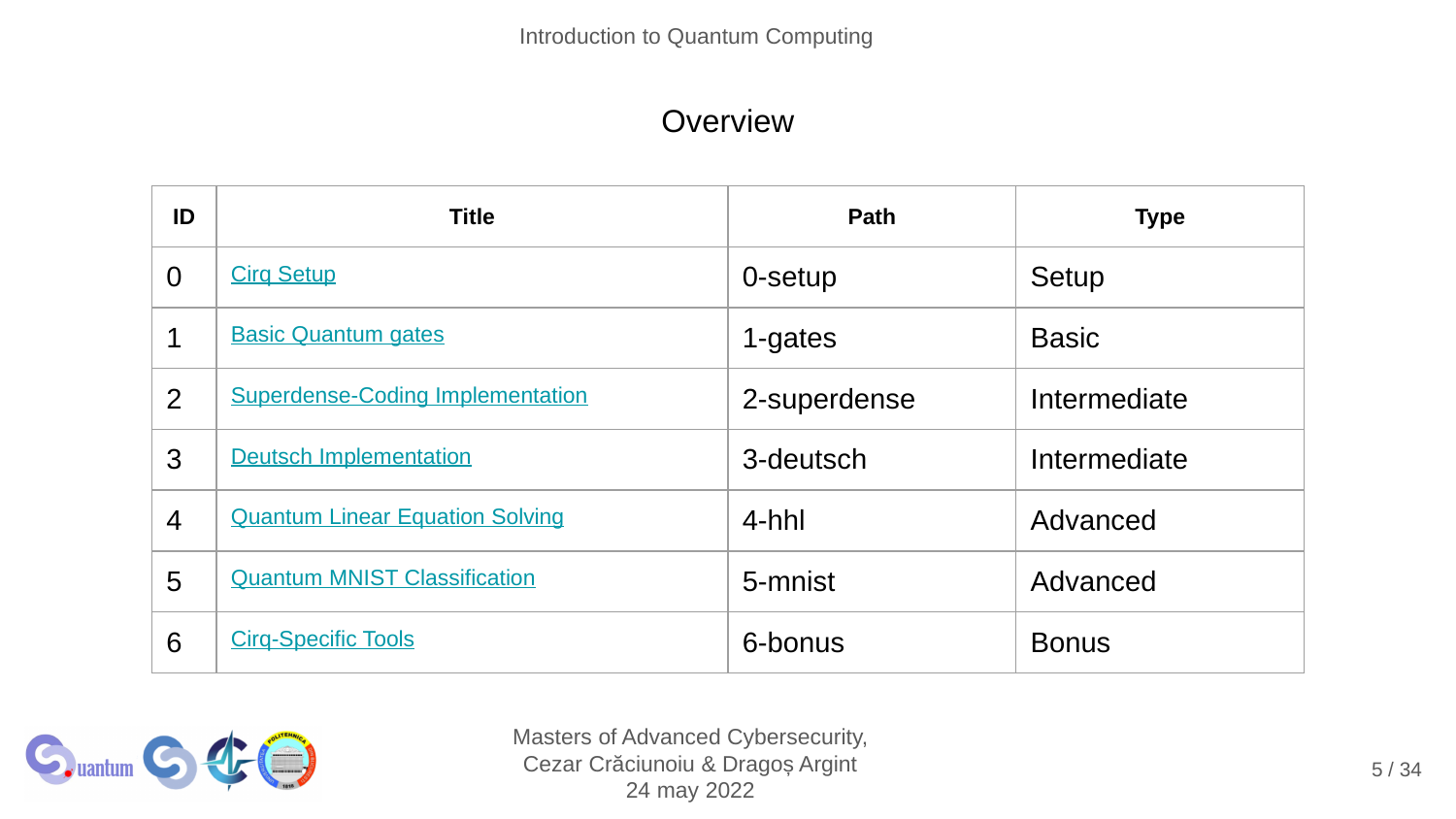

# Overview
| ID | Title | Path | Type |
| --- | --- | --- | --- |
| 0 | Cirq Setup | 0-setup | Setup |
| 1 | Basic Quantum gates | 1-gates | Basic |
| 2 | Superdense-Coding Implementation | 2-superdense | Intermediate |
| 3 | Deutsch Implementation | 3-deutsch | Intermediate |
| 4 | Quantum Linear Equation Solving | 4-hhl | Advanced |
| 5 | Quantum MNIST Classification | 5-mnist | Advanced |
| 6 | Cirq-Specific Tools | 6-bonus | Bonus |
5 / 34